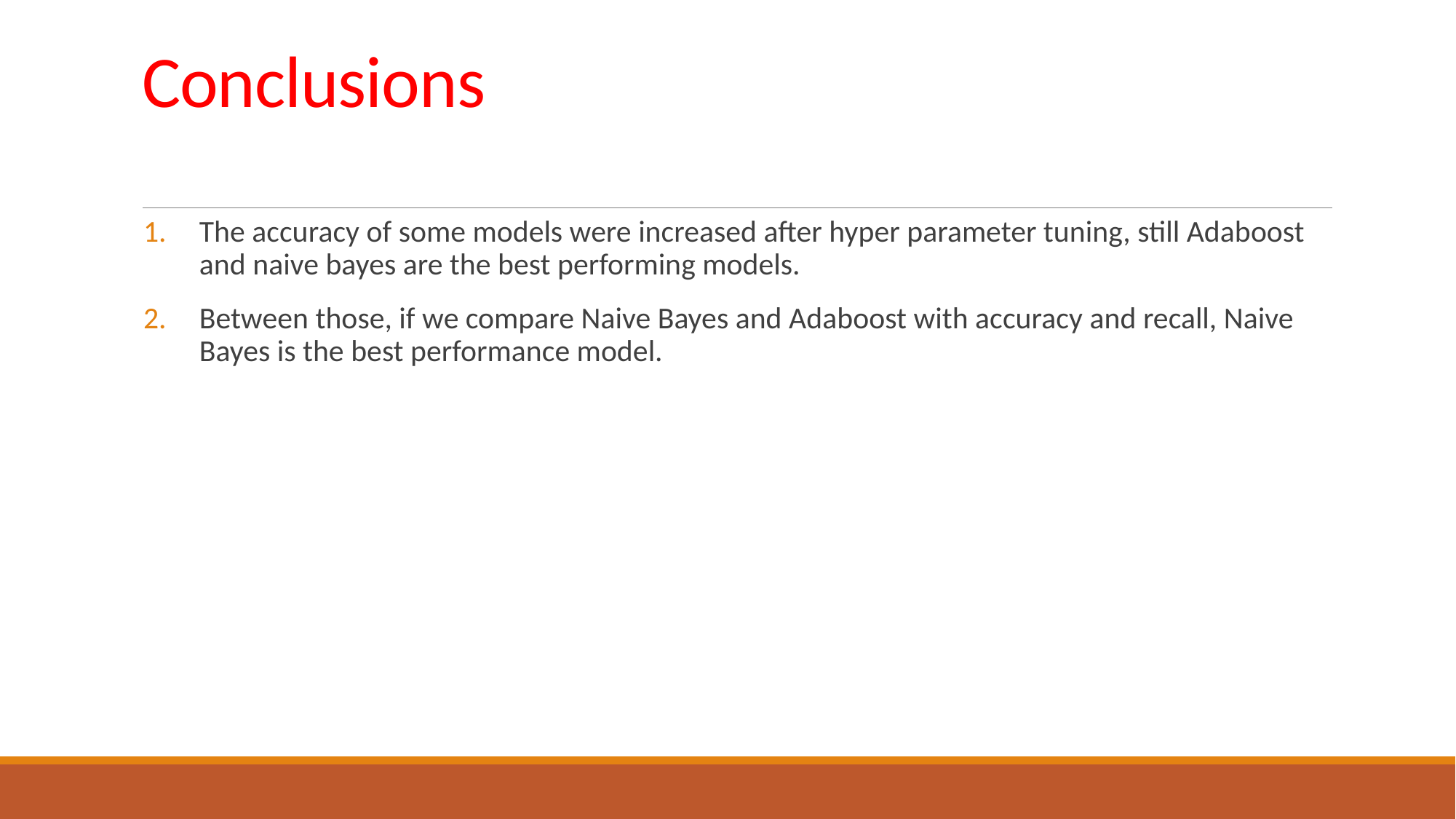

# Conclusions
The accuracy of some models were increased after hyper parameter tuning, still Adaboost and naive bayes are the best performing models.
Between those, if we compare Naive Bayes and Adaboost with accuracy and recall, Naive Bayes is the best performance model.